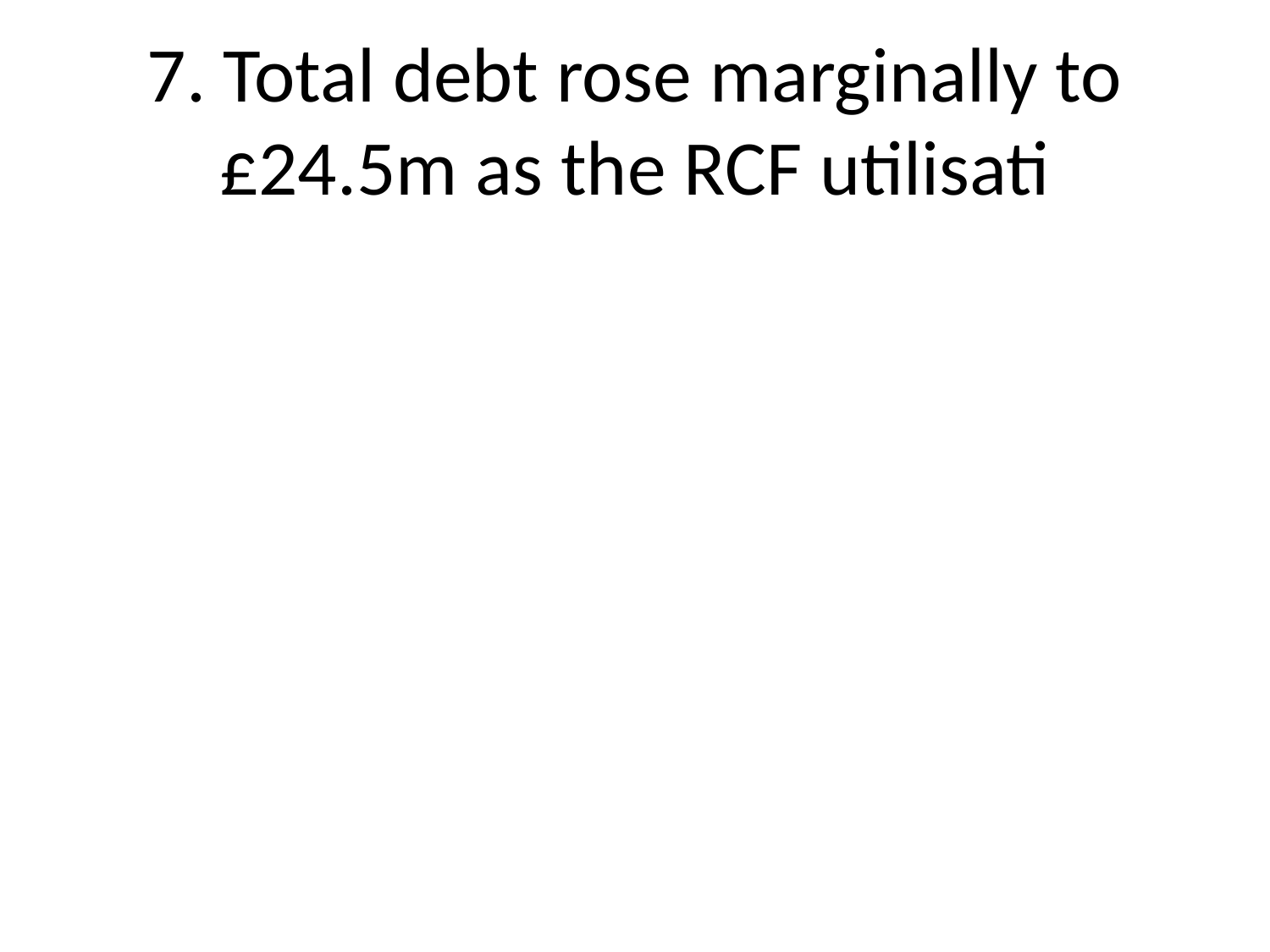

# 7. Total debt rose marginally to £24.5m as the RCF utilisati